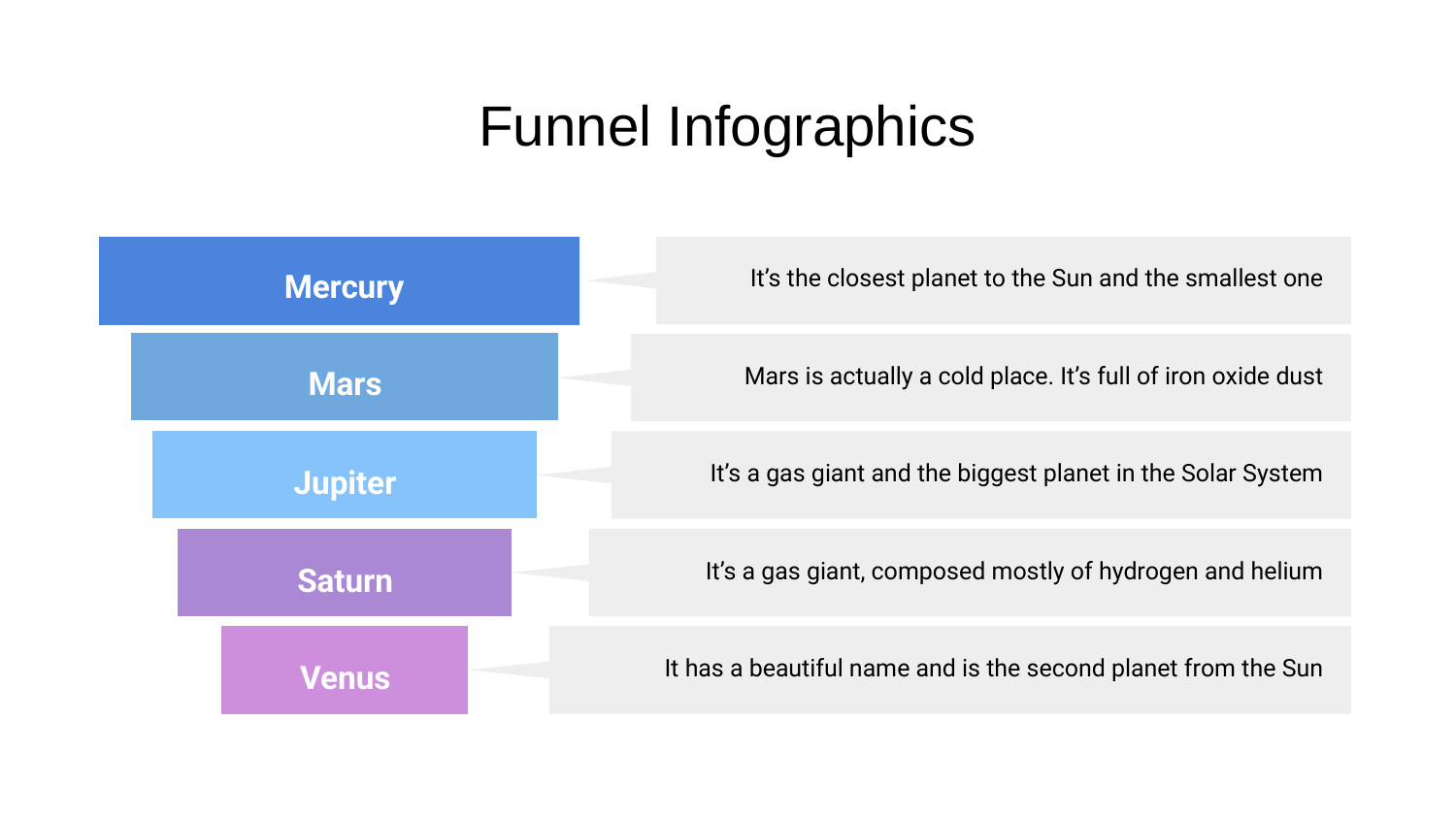

# Funnel Infographics

Mercury
It’s the closest planet to the Sun and the smallest one

Mars
Mars is actually a cold place. It’s full of iron oxide dust

It’s a gas giant and the biggest planet in the Solar System
Jupiter

It’s a gas giant, composed mostly of hydrogen and helium

Saturn

It has a beautiful name and is the second planet from the Sun

Venus